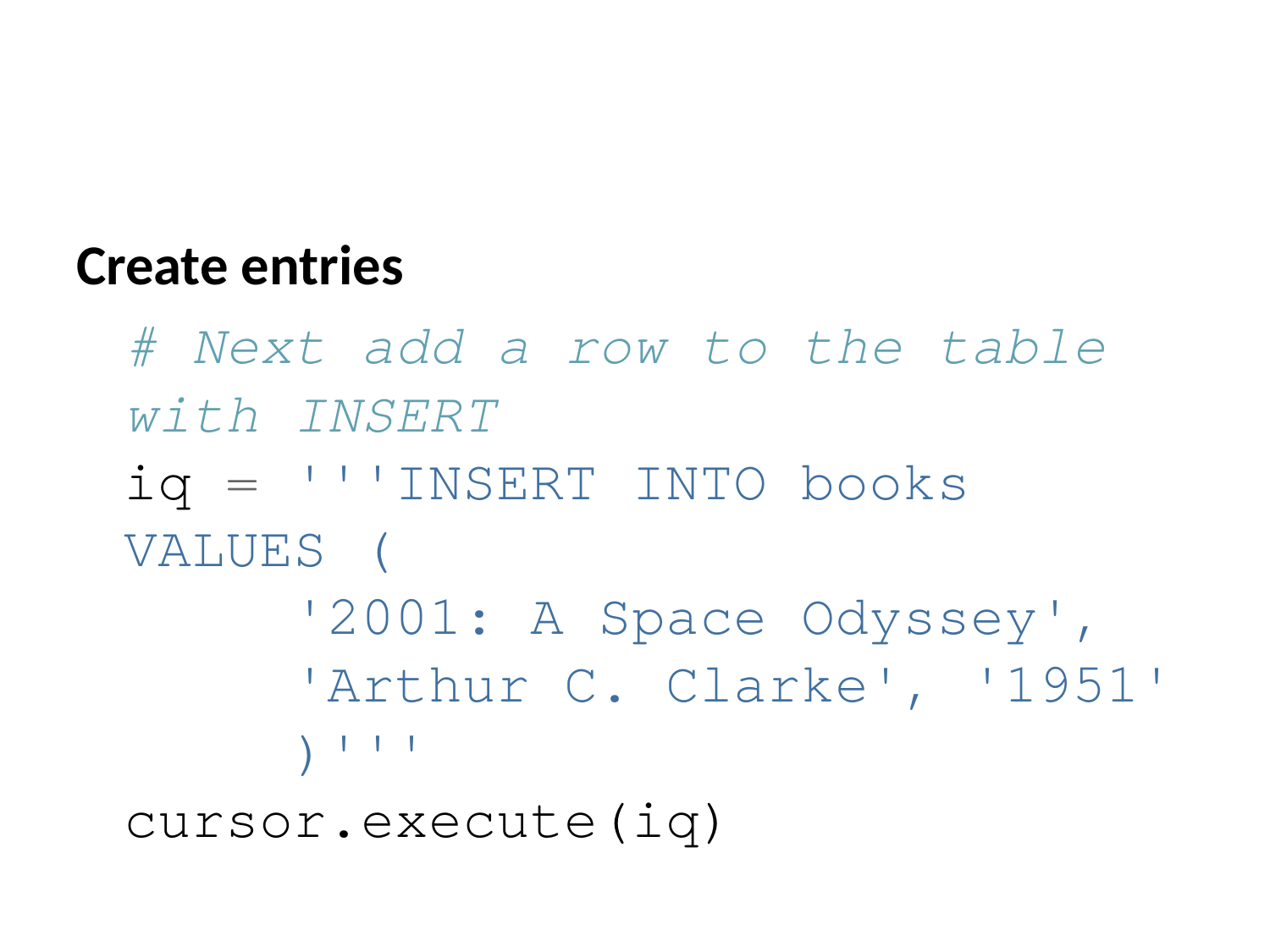

Create entries
# Next add a row to the table with INSERT iq = '''INSERT INTO books VALUES ( '2001: A Space Odyssey', 'Arthur C. Clarke', '1951' )''' cursor.execute(iq)